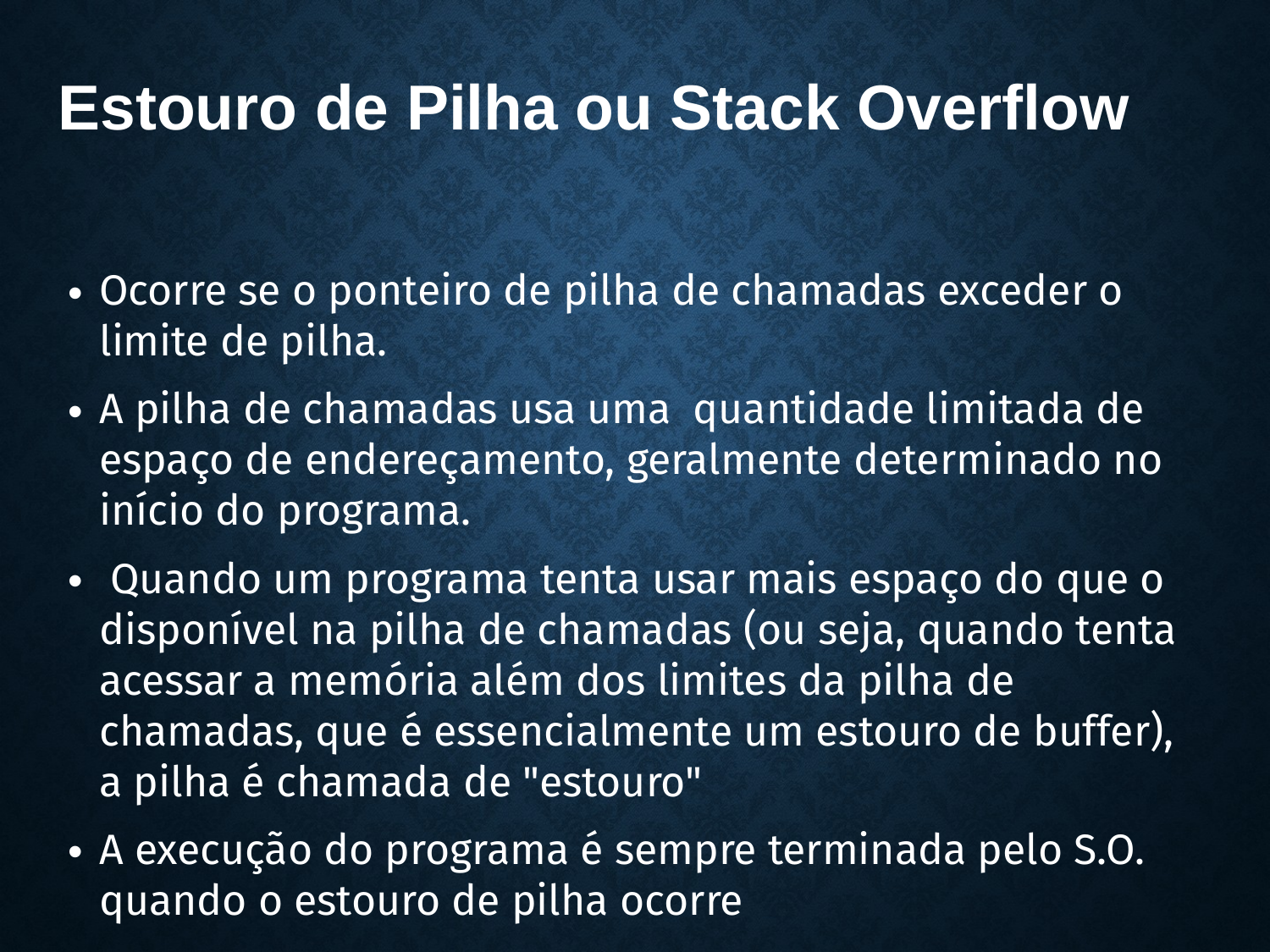

# Estouro de Pilha ou Stack Overflow
Ocorre se o ponteiro de pilha de chamadas exceder o limite de pilha.
A pilha de chamadas usa uma  quantidade limitada de espaço de endereçamento, geralmente determinado no início do programa.
 Quando um programa tenta usar mais espaço do que o disponível na pilha de chamadas (ou seja, quando tenta acessar a memória além dos limites da pilha de chamadas, que é essencialmente um estouro de buffer), a pilha é chamada de "estouro"
A execução do programa é sempre terminada pelo S.O. quando o estouro de pilha ocorre